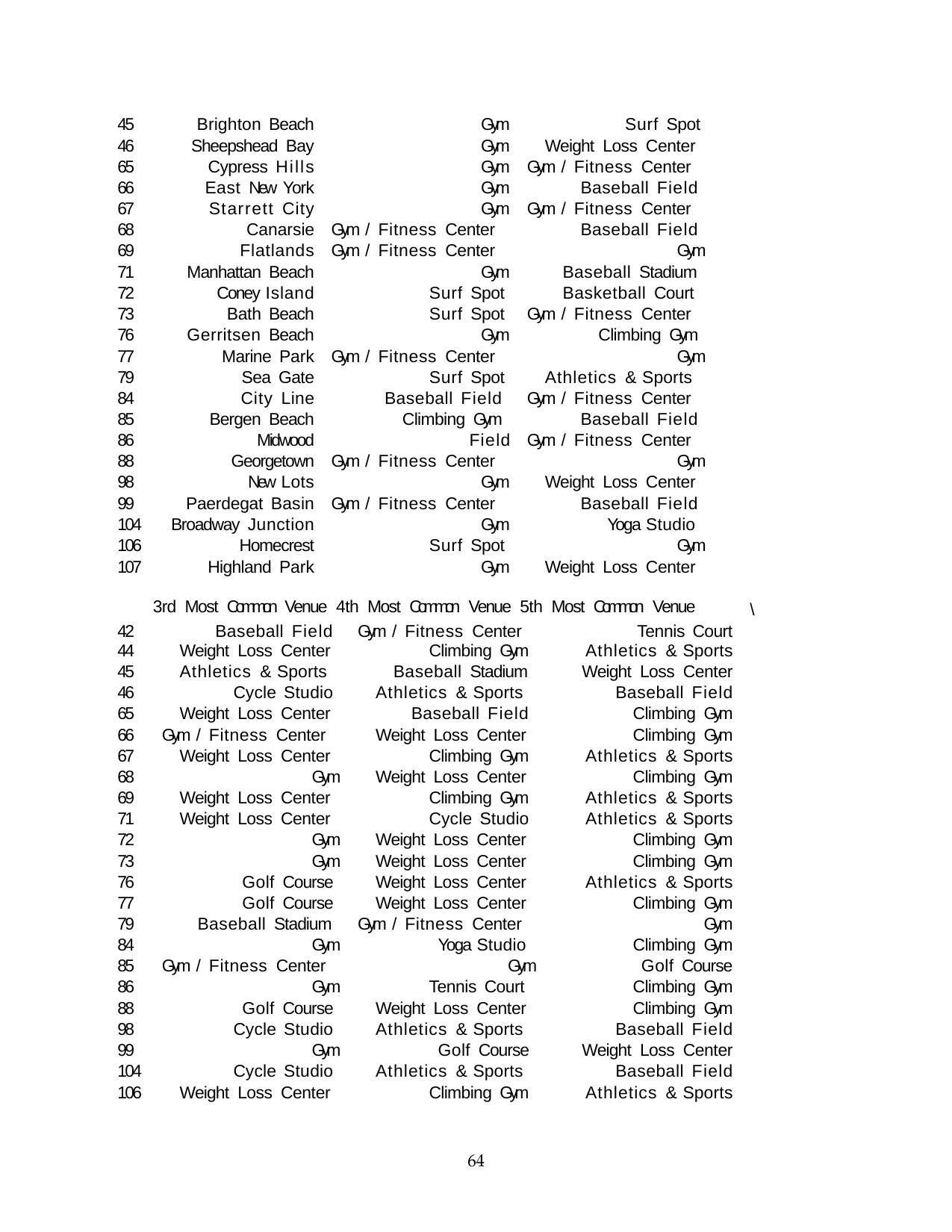

| 45 | Brighton Beach | Gym |  | Surf Spot |  |
| --- | --- | --- | --- | --- | --- |
| 46 | Sheepshead Bay | Gym |  | Weight Loss Center |  |
| 65 | Cypress Hills | Gym |  | Gym / Fitness Center |  |
| 66 | East New York | Gym |  | Baseball Field |  |
| 67 | Starrett City | Gym |  | Gym / Fitness Center |  |
| 68 | Canarsie | Gym / Fitness Center |  | Baseball Field |  |
| 69 | Flatlands | Gym / Fitness Center |  | Gym |  |
| 71 | Manhattan Beach | Gym |  | Baseball Stadium |  |
| 72 | Coney Island | Surf Spot |  | Basketball Court |  |
| 73 | Bath Beach | Surf Spot |  | Gym / Fitness Center |  |
| 76 | Gerritsen Beach | Gym |  | Climbing Gym |  |
| 77 | Marine Park | Gym / Fitness Center |  | Gym |  |
| 79 | Sea Gate | Surf Spot |  | Athletics & Sports |  |
| 84 | City Line | Baseball Field |  | Gym / Fitness Center |  |
| 85 | Bergen Beach | Climbing Gym |  | Baseball Field |  |
| 86 | Midwood | Field |  | Gym / Fitness Center |  |
| 88 | Georgetown | Gym / Fitness Center |  | Gym |  |
| 98 | New Lots | Gym |  | Weight Loss Center |  |
| 99 | Paerdegat Basin | Gym / Fitness Center |  | Baseball Field |  |
| 104 | Broadway Junction | Gym |  | Yoga Studio |  |
| 106 | Homecrest | Surf Spot |  | Gym |  |
| 107 | Highland Park | Gym |  | Weight Loss Center |  |
|  | 3rd Most Common Venue 4th Most Common Venue 5th Most Common Venue |  |  |  |  |
| 42 | Baseball Field |  | Gym / Fitness Center |  | Tennis Court |
| 44 | Weight Loss Center |  | Climbing Gym |  | Athletics & Sports |
| 45 | Athletics & Sports |  | Baseball Stadium |  | Weight Loss Center |
| 46 | Cycle Studio |  | Athletics & Sports |  | Baseball Field |
| 65 | Weight Loss Center |  | Baseball Field |  | Climbing Gym |
| 66 | Gym / Fitness Center |  | Weight Loss Center |  | Climbing Gym |
| 67 | Weight Loss Center |  | Climbing Gym |  | Athletics & Sports |
| 68 | Gym |  | Weight Loss Center |  | Climbing Gym |
| 69 | Weight Loss Center |  | Climbing Gym |  | Athletics & Sports |
| 71 | Weight Loss Center |  | Cycle Studio |  | Athletics & Sports |
| 72 | Gym |  | Weight Loss Center |  | Climbing Gym |
| 73 | Gym |  | Weight Loss Center |  | Climbing Gym |
| 76 | Golf Course |  | Weight Loss Center |  | Athletics & Sports |
| 77 | Golf Course |  | Weight Loss Center |  | Climbing Gym |
| 79 | Baseball Stadium |  | Gym / Fitness Center |  | Gym |
| 84 | Gym |  | Yoga Studio |  | Climbing Gym |
| 85 | Gym / Fitness Center |  | Gym |  | Golf Course |
| 86 | Gym |  | Tennis Court |  | Climbing Gym |
| 88 | Golf Course |  | Weight Loss Center |  | Climbing Gym |
| 98 | Cycle Studio |  | Athletics & Sports |  | Baseball Field |
| 99 | Gym |  | Golf Course |  | Weight Loss Center |
| 104 | Cycle Studio |  | Athletics & Sports |  | Baseball Field |
| 106 | Weight Loss Center |  | Climbing Gym |  | Athletics & Sports |
\
64